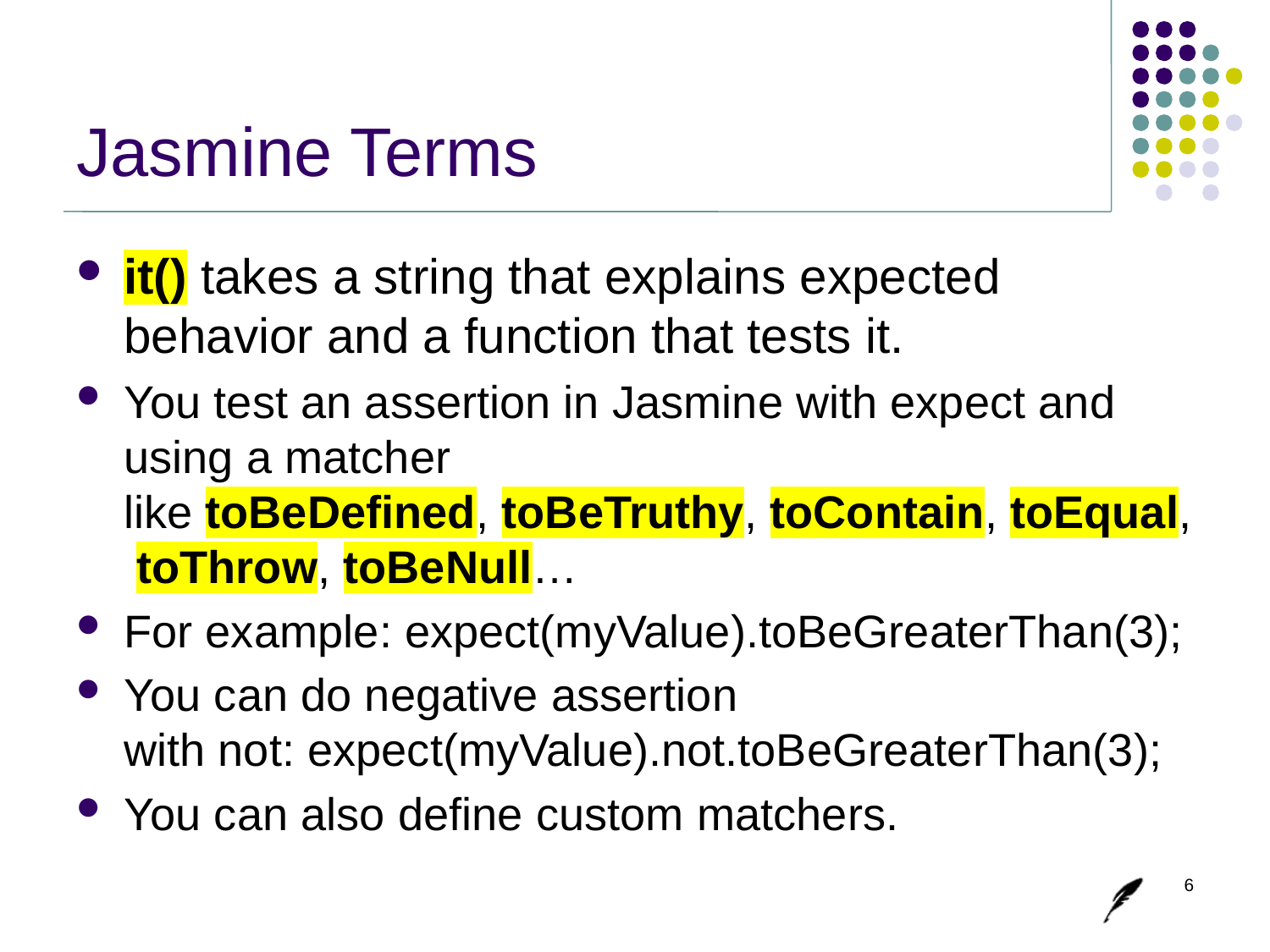

# Jasmine Terms
it() takes a string that explains expected behavior and a function that tests it.
You test an assertion in Jasmine with expect and using a matcher like toBeDefined, toBeTruthy, toContain, toEqual, toThrow, toBeNull…
For example: expect(myValue).toBeGreaterThan(3);
You can do negative assertion with not: expect(myValue).not.toBeGreaterThan(3);
You can also define custom matchers.

6